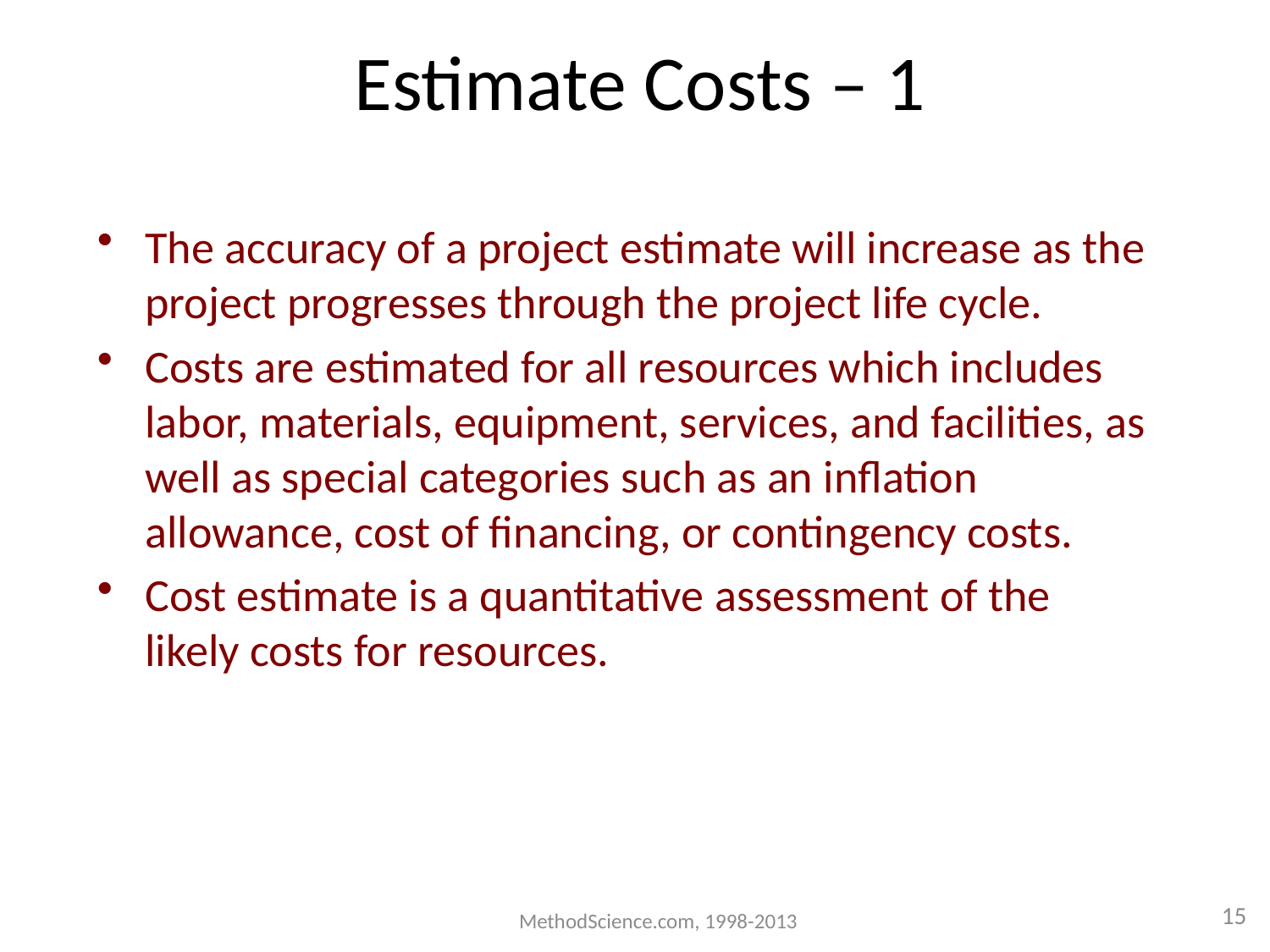

# Estimate Costs – 1
The accuracy of a project estimate will increase as the project progresses through the project life cycle.
Costs are estimated for all resources which includes labor, materials, equipment, services, and facilities, as well as special categories such as an inflation allowance, cost of financing, or contingency costs.
Cost estimate is a quantitative assessment of the likely costs for resources.
MethodScience.com, 1998-2013
15